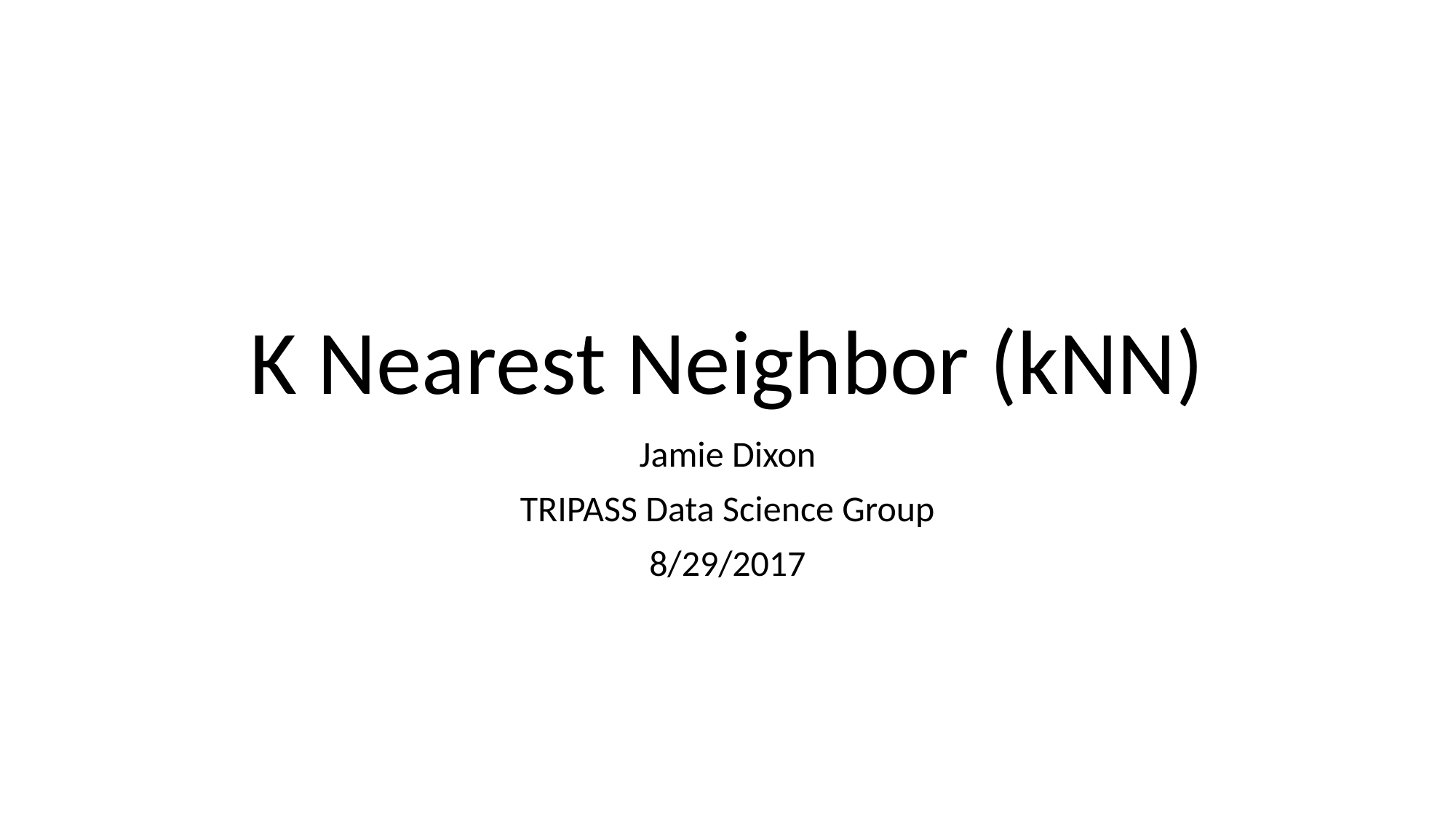

# K Nearest Neighbor (kNN)
Jamie Dixon
TRIPASS Data Science Group
8/29/2017